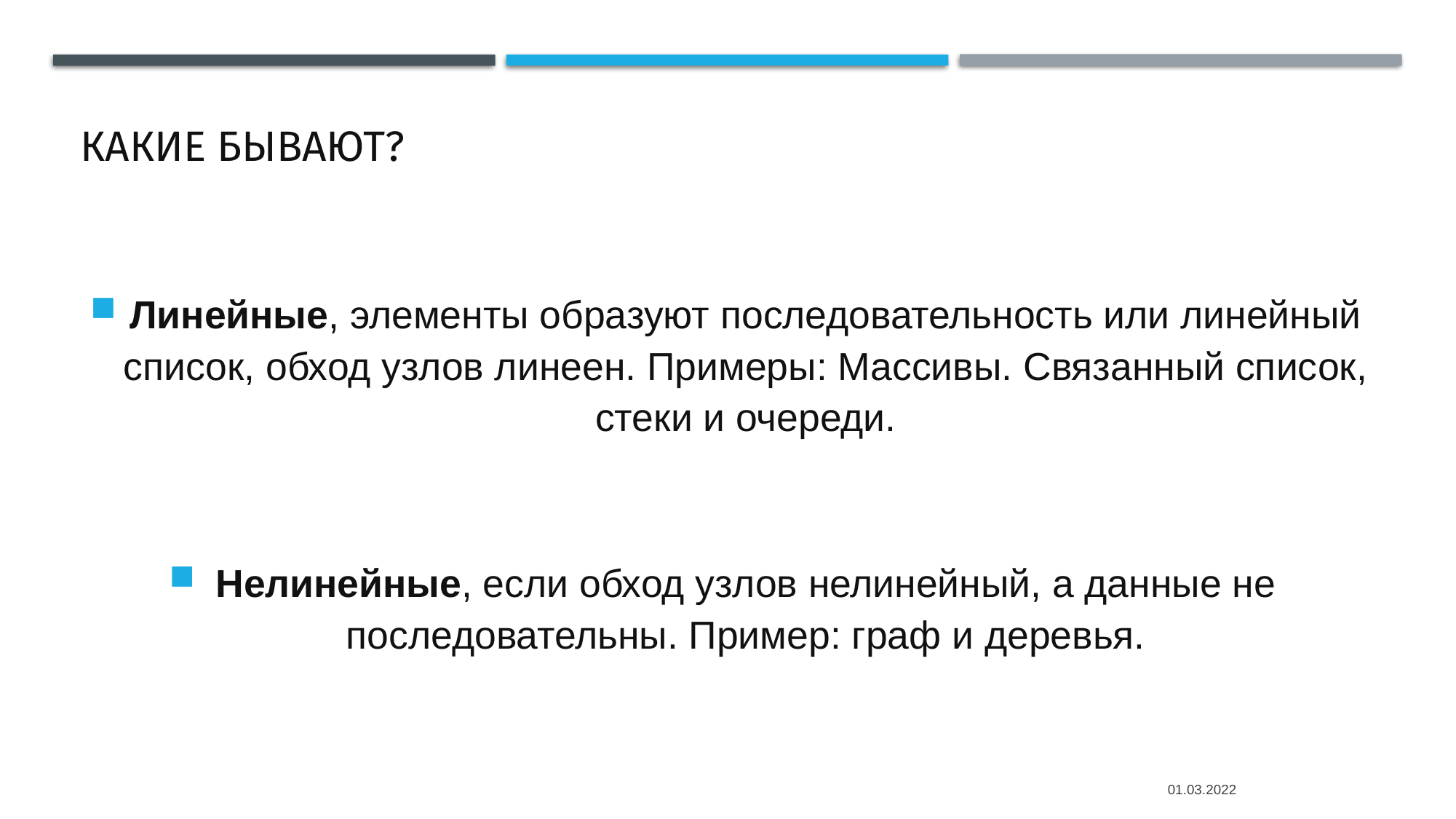

# Какие бывают?
Линейные, элементы образуют последовательность или линейный список, обход узлов линеен. Примеры: Массивы. Связанный список, стеки и очереди.
Нелинейные, если обход узлов нелинейный, а данные не последовательны. Пример: граф и деревья.
01.03.2022